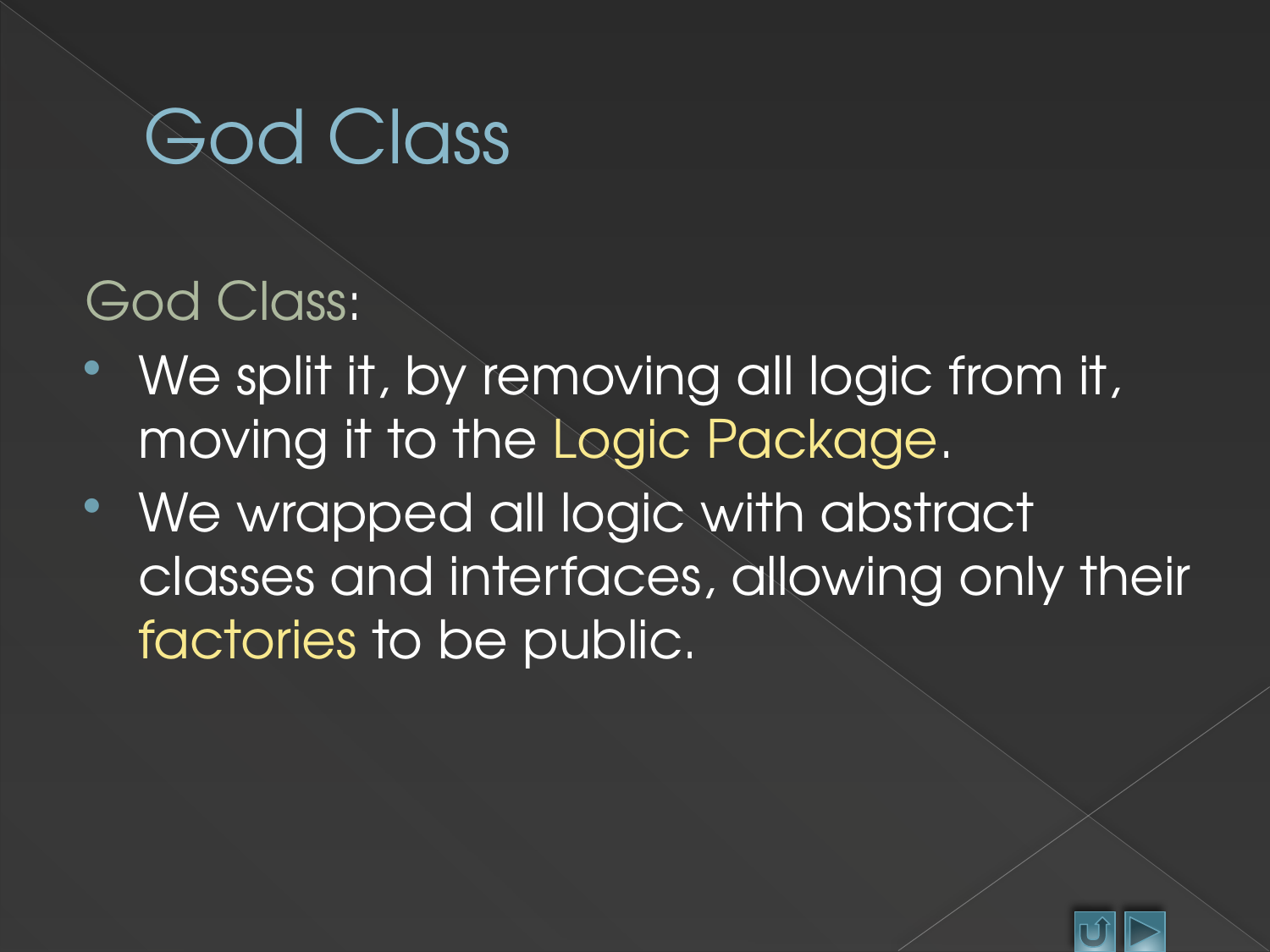

# God Class
God Class:
We split it, by removing all logic from it, moving it to the Logic Package.
We wrapped all logic with abstract classes and interfaces, allowing only their factories to be public.